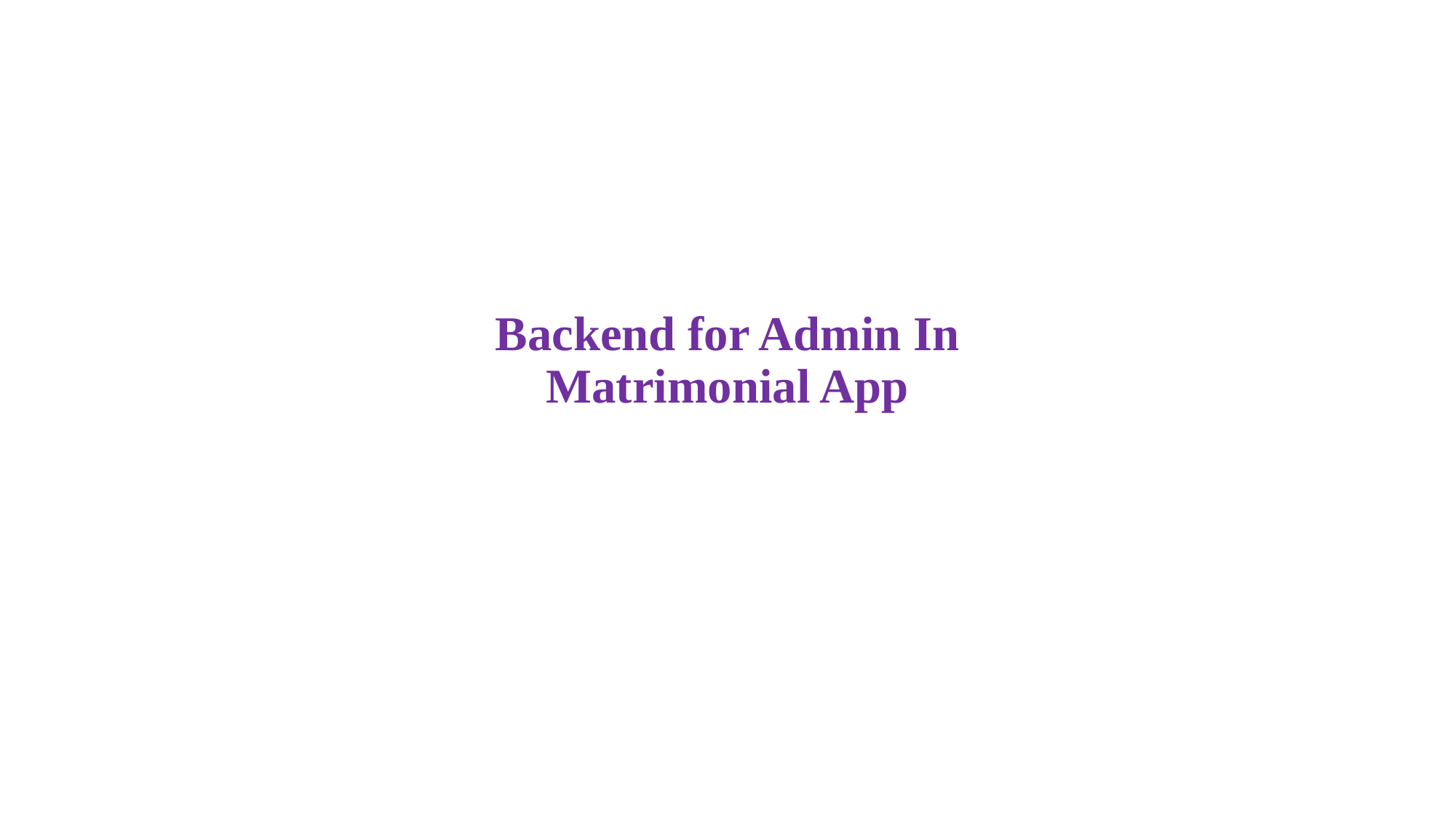

# Backend for Admin In Matrimonial App